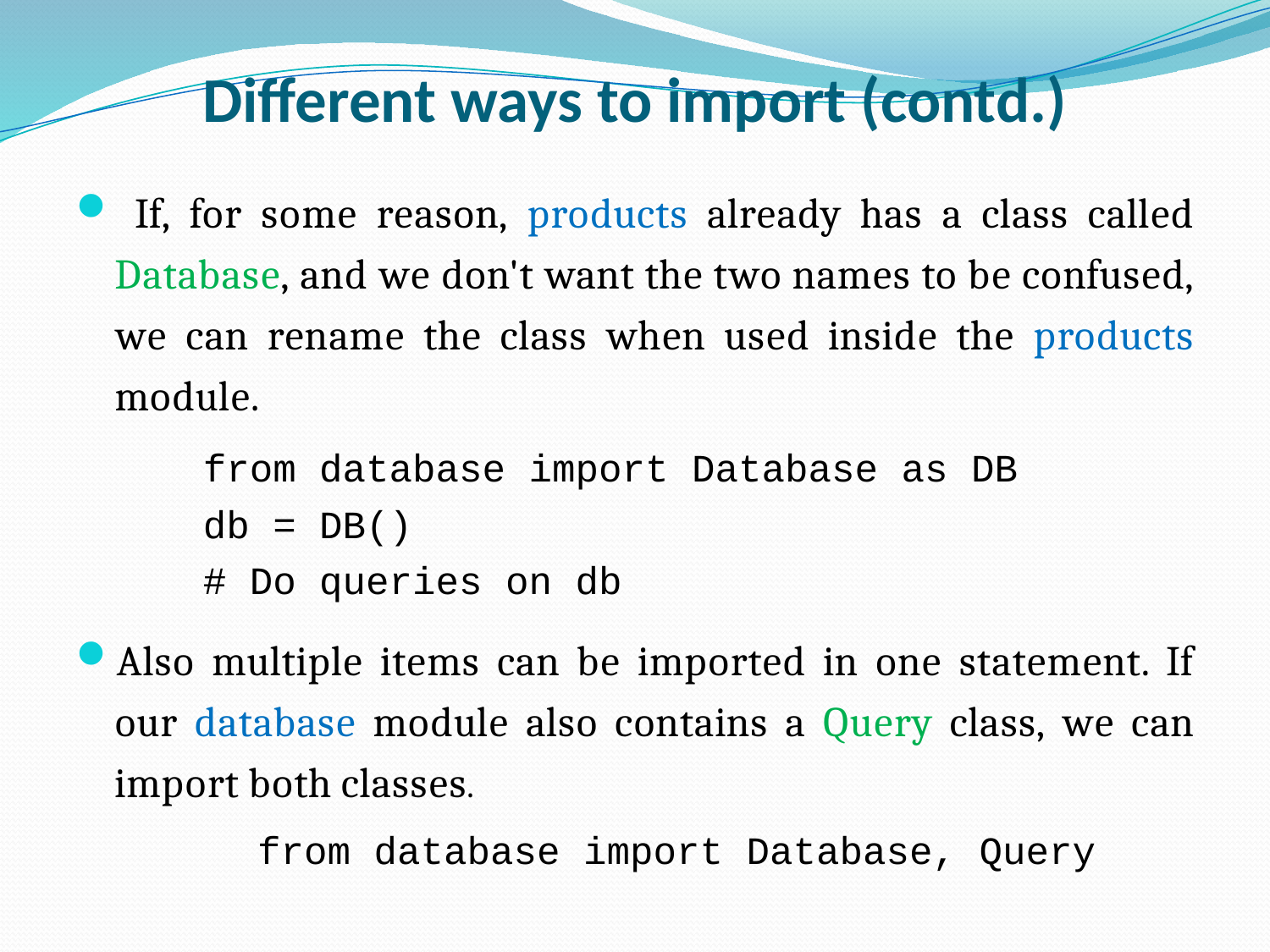

# Different ways to import (contd.)
 If, for some reason, products already has a class called Database, and we don't want the two names to be confused, we can rename the class when used inside the products module.
	from database import Database as DB
	db = DB()
	# Do queries on db
Also multiple items can be imported in one statement. If our database module also contains a Query class, we can import both classes.
   	from database import Database, Query